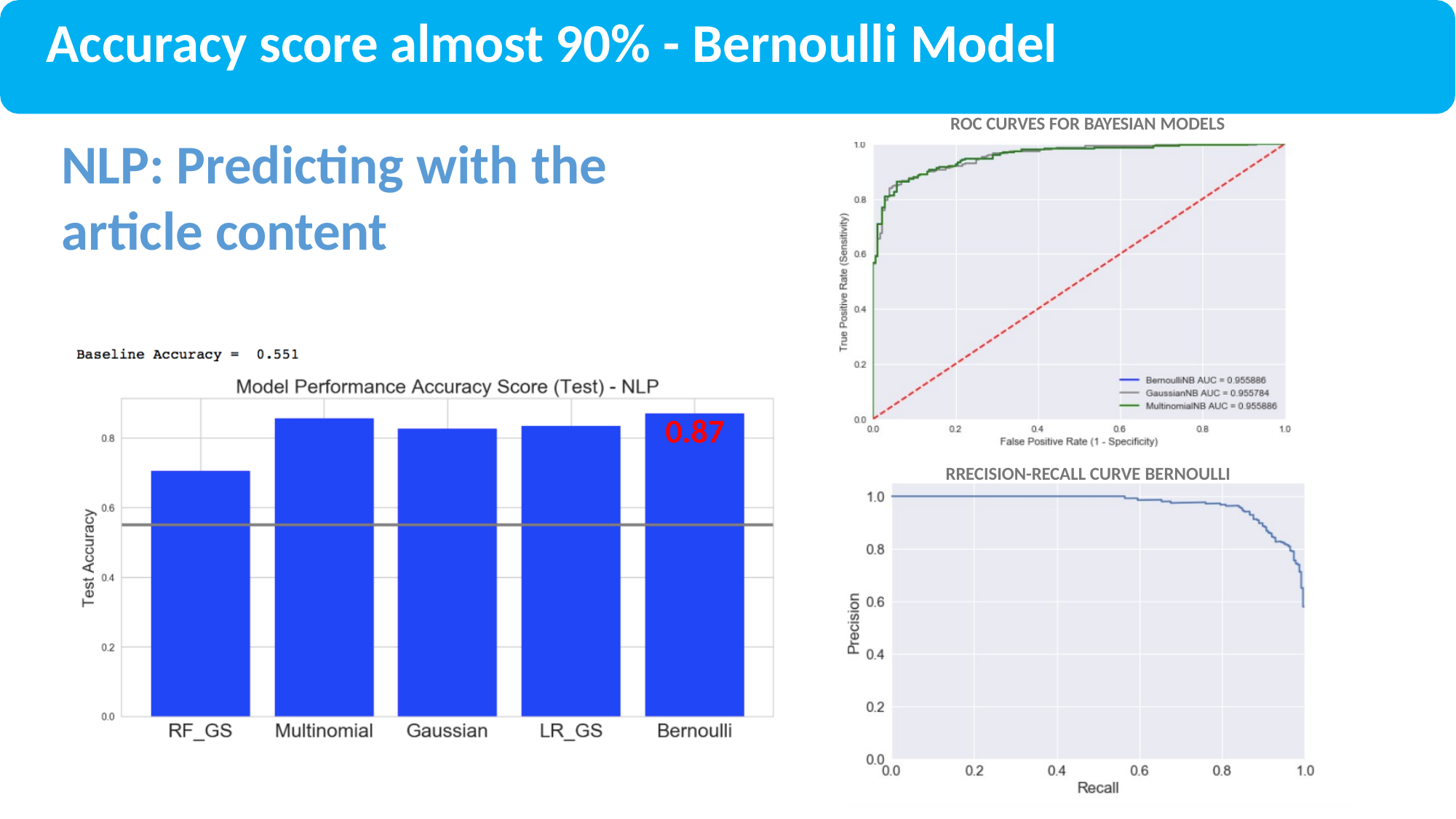

# Accuracy score almost 90% - Bernoulli Model
ROC CURVES FOR BAYESIAN MODELS
NLP: Predicting with the
article content

0.87
RRECISION-RECALL CURVE BERNOULLI